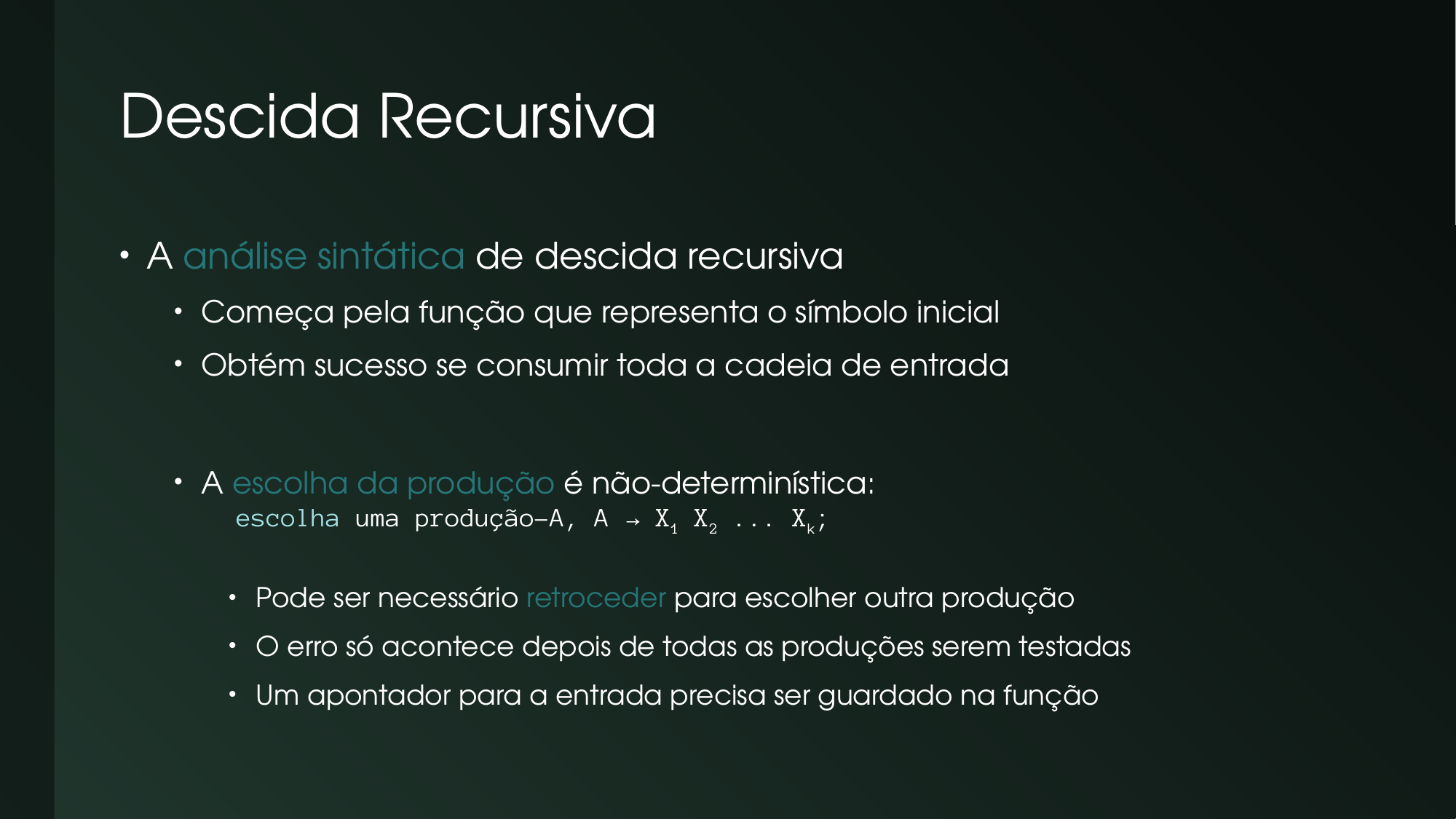

# Descida Recursiva
A análise sintática de descida recursiva
Começa pela função que representa o símbolo inicial
Obtém sucesso se consumir toda a cadeia de entrada

A escolha da produção é não-determinística:

Pode ser necessário retroceder para escolher outra produção
O erro só acontece depois de todas as produções serem testadas
Um apontador para a entrada precisa ser guardado na função

escolha uma produção-A, A → X1 X2 ... Xk;